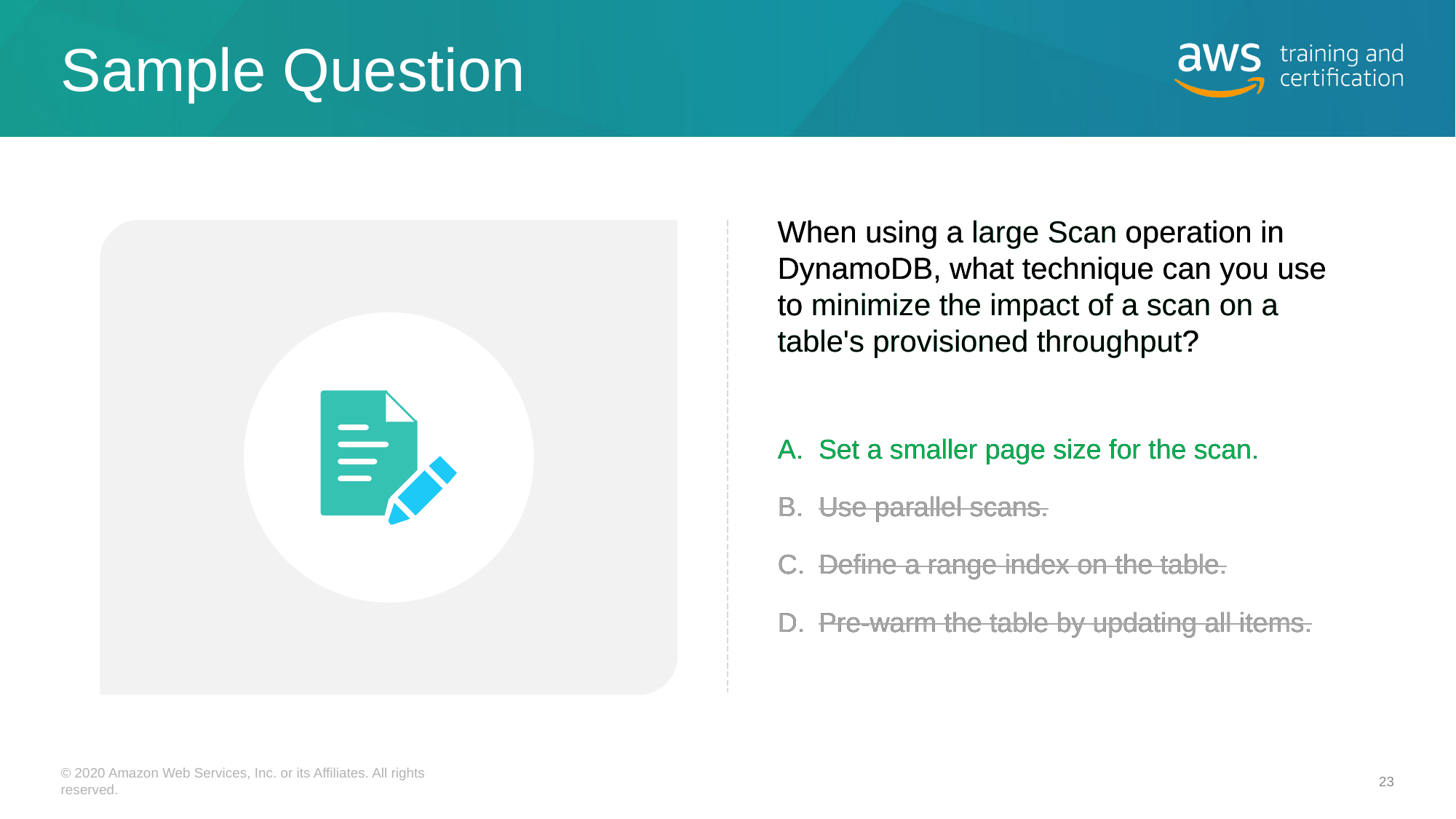

# Sample Question
When using a large Scan operation in DynamoDB, what technique can you use to minimize the impact of a scan on a table's provisioned throughput?

When using a large Scan operation in DynamoDB, what technique can you use to minimize the impact of a scan on a table's provisioned throughput?

Set a smaller page size for the scan.
Set a smaller page size for the scan.
Use parallel scans.
Use parallel scans.
Define a range index on the table.
Define a range index on the table.
Pre-warm the table by updating all items.
Pre-warm the table by updating all items.
© 2020 Amazon Web Services, Inc. or its Affiliates. All rights reserved.
23